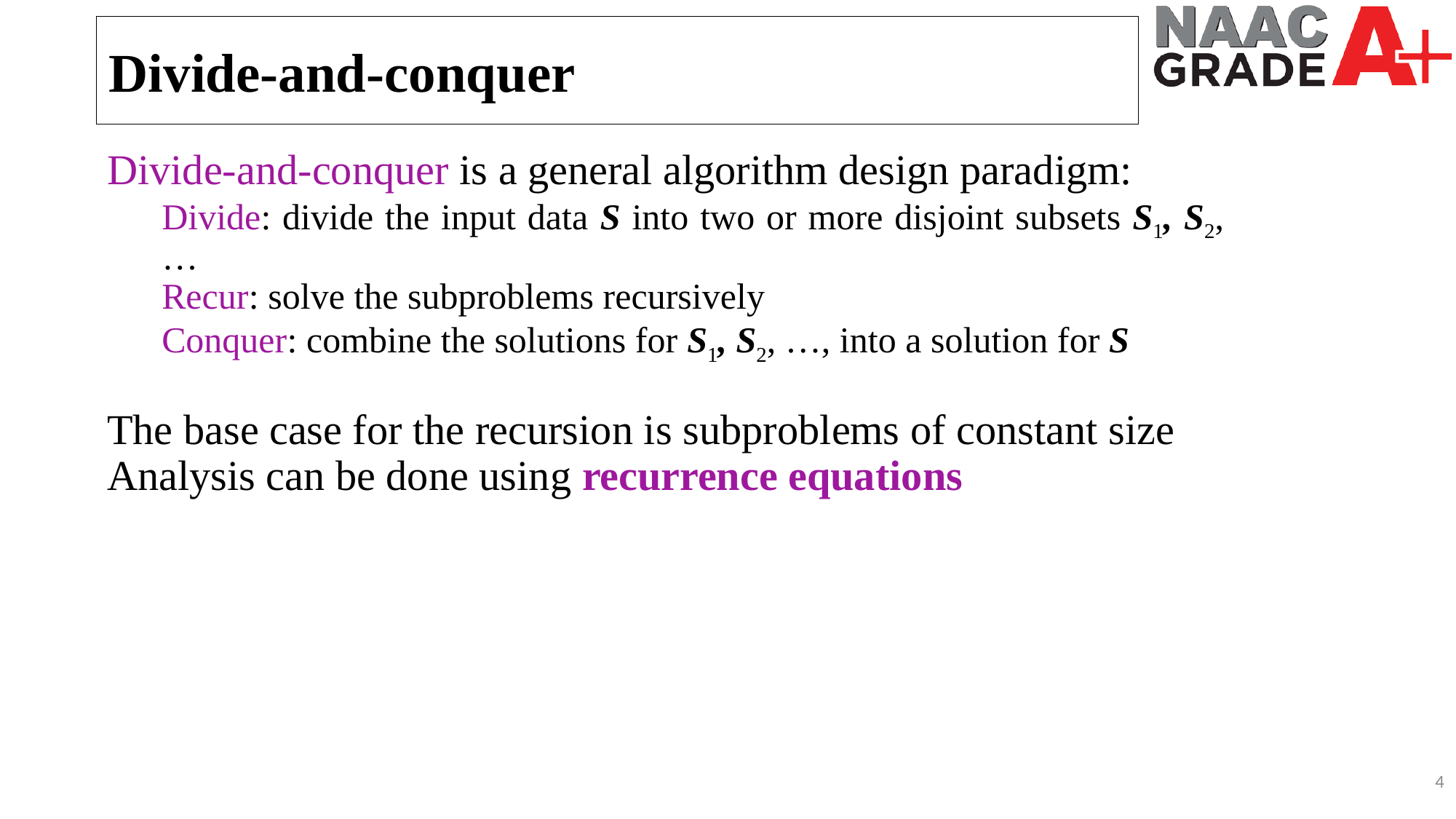

Divide-and-conquer
Divide-and-conquer is a general algorithm design paradigm:
Divide: divide the input data S into two or more disjoint subsets S1, S2, …
Recur: solve the subproblems recursively
Conquer: combine the solutions for S1, S2, …, into a solution for S

The base case for the recursion is subproblems of constant size
Analysis can be done using recurrence equations

4